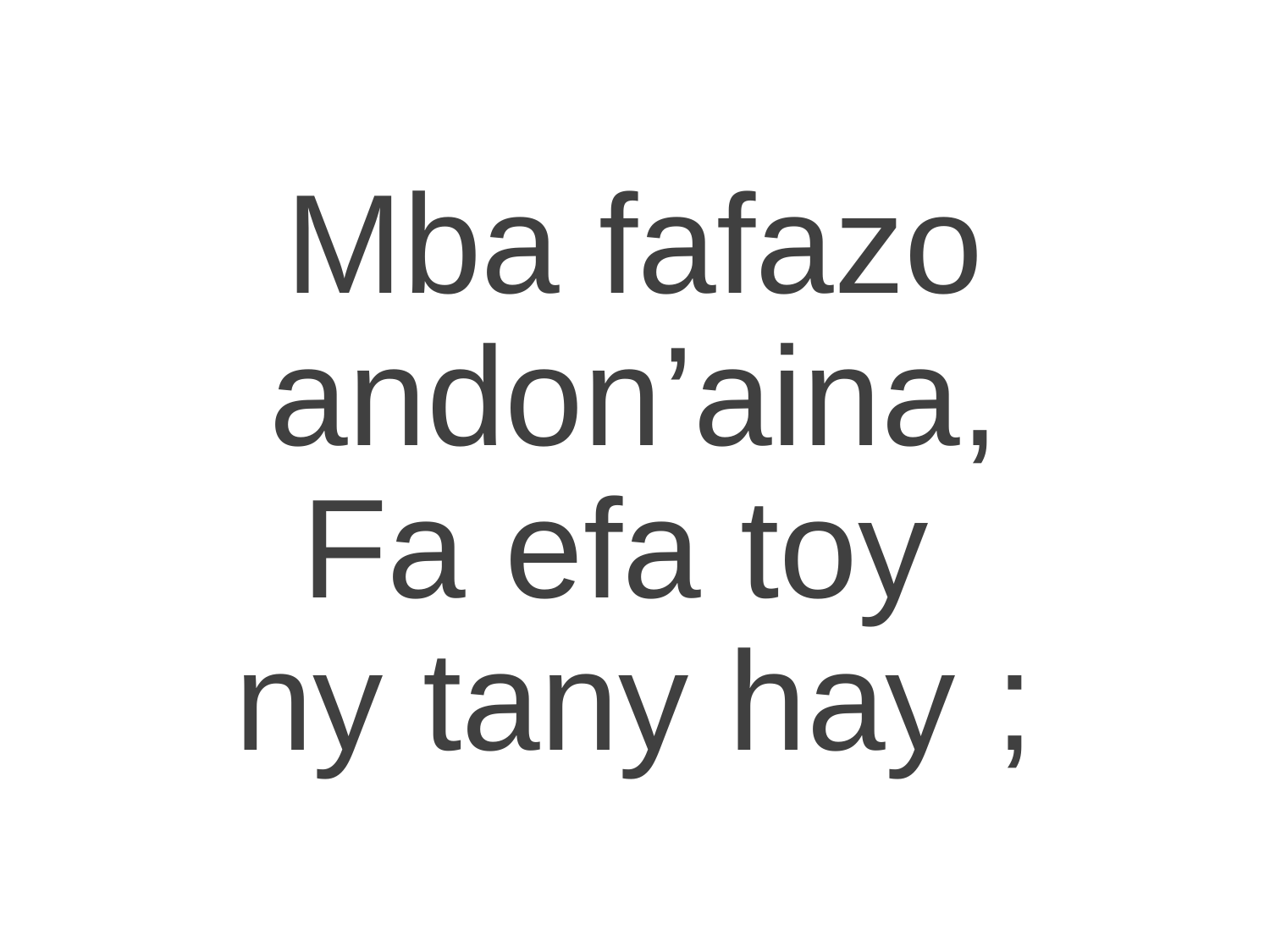

Mba fafazo andon’aina,
Fa efa toy
ny tany hay ;